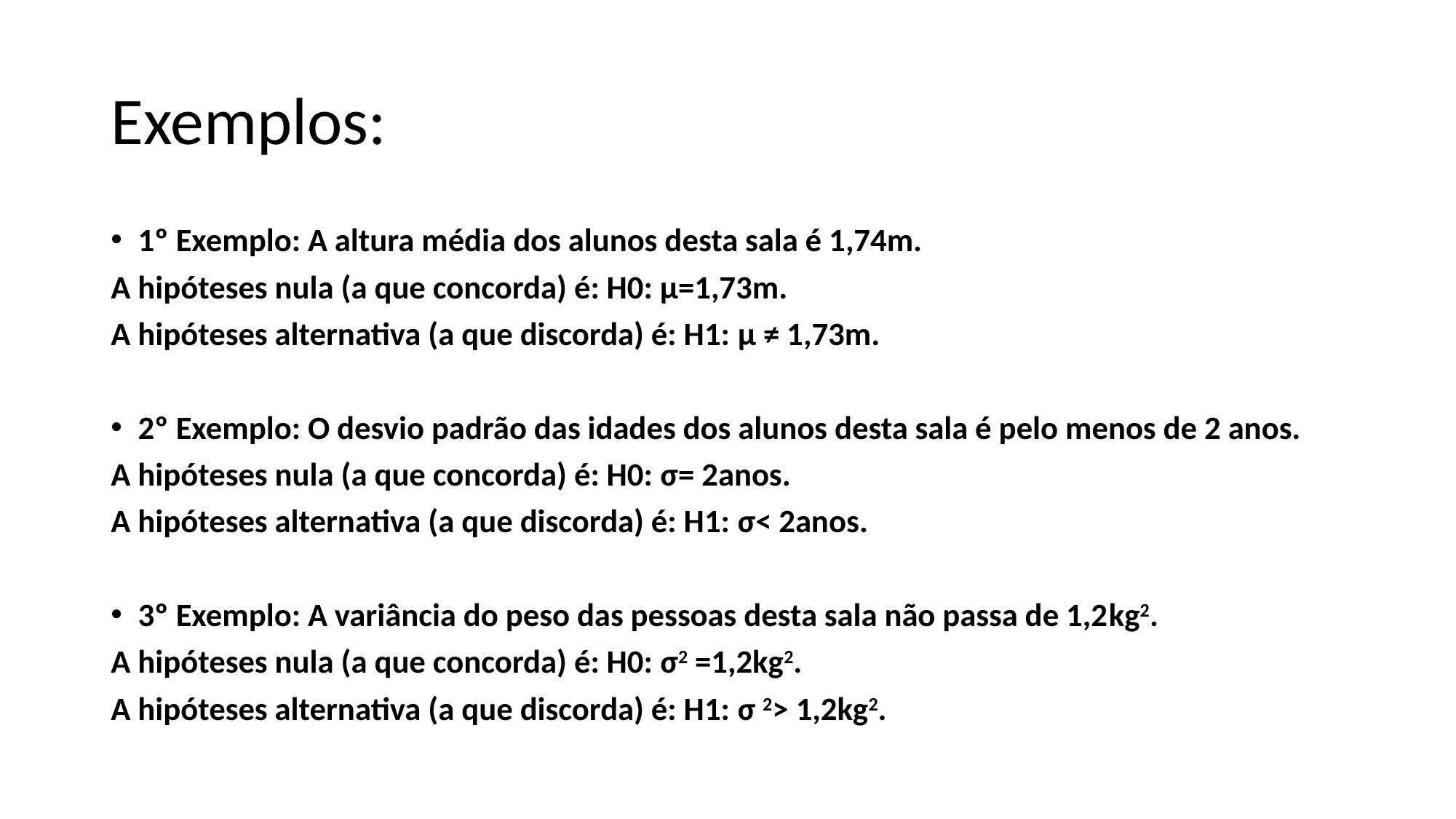

# Exemplos:
1º Exemplo: A altura média dos alunos desta sala é 1,74m.
A hipóteses nula (a que concorda) é: H0: µ=1,73m.
A hipóteses alternativa (a que discorda) é: H1: μ ≠ 1,73m.

2º Exemplo: O desvio padrão das idades dos alunos desta sala é pelo menos de 2 anos.
A hipóteses nula (a que concorda) é: H0: σ= 2anos.
A hipóteses alternativa (a que discorda) é: H1: σ< 2anos.

3º Exemplo: A variância do peso das pessoas desta sala não passa de 1,2kg2.
A hipóteses nula (a que concorda) é: H0: σ2 =1,2kg2.
A hipóteses alternativa (a que discorda) é: H1: σ 2> 1,2kg2.